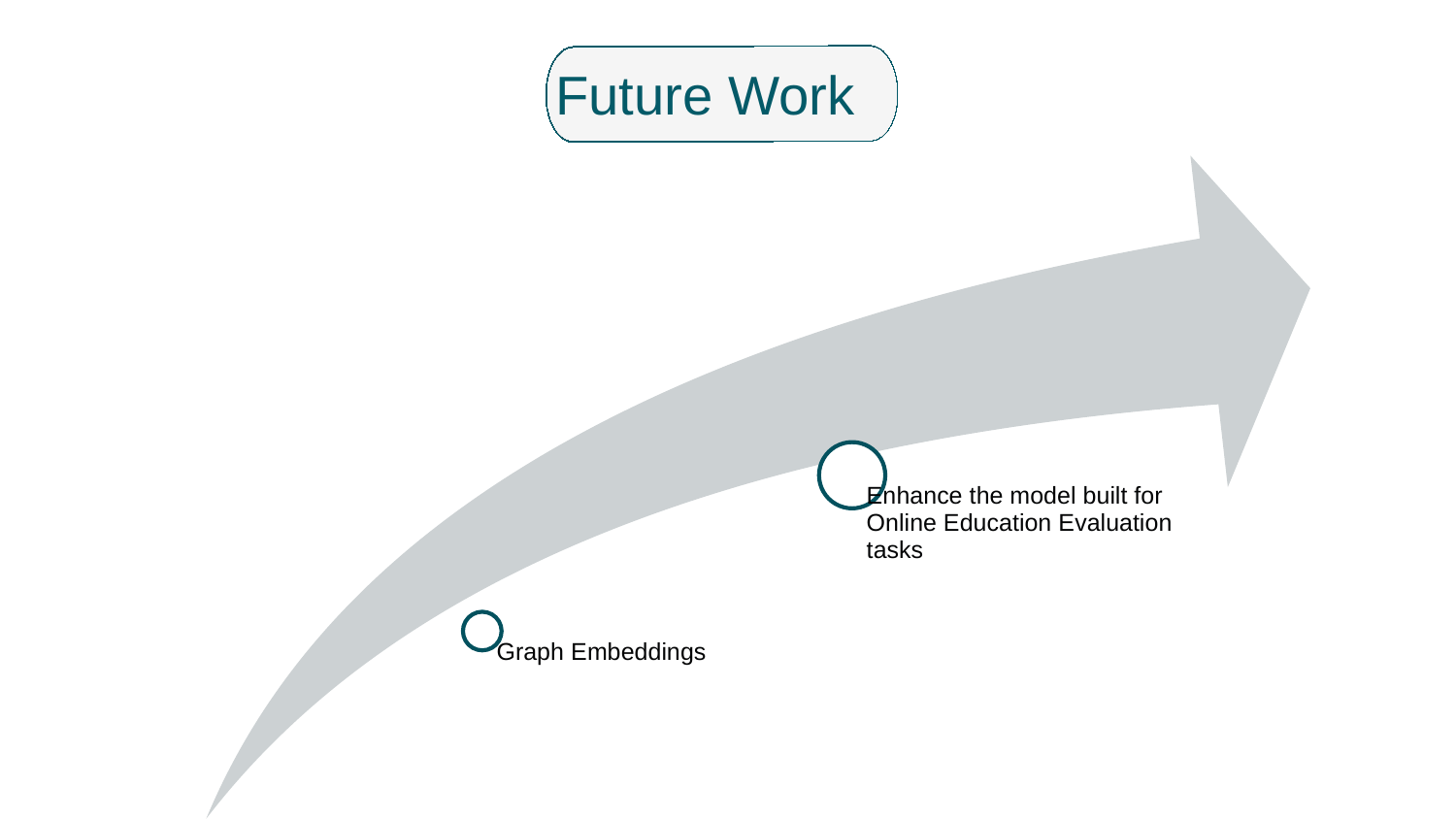

Future Work
Graph Embeddings
Enhance the model built for Online Education Evaluation tasks